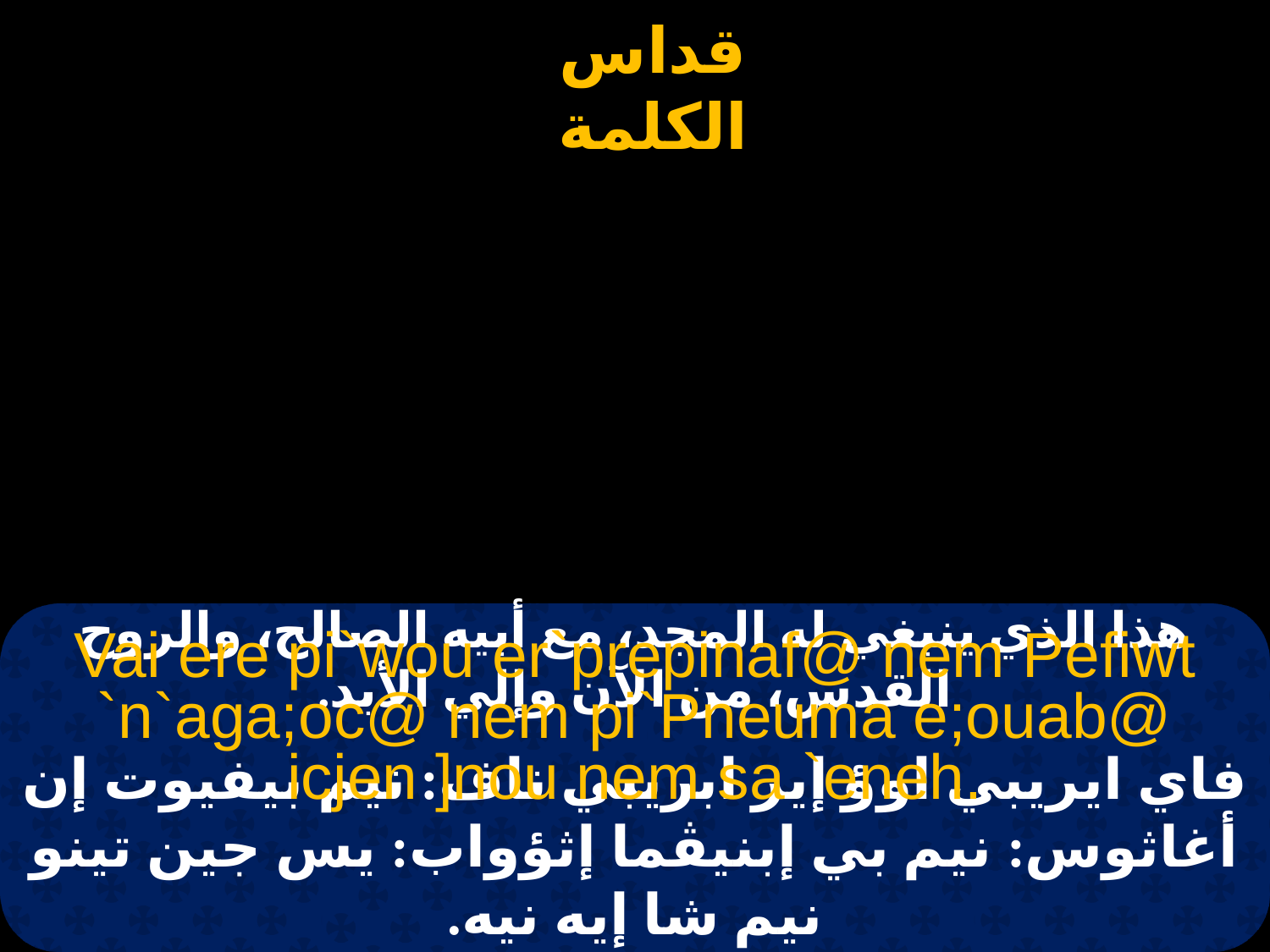

# هذا الذي ينبغي له المجد، مع أبيه الصالح، والروح القدس، من الآن وإلي الأبد.
Vai ere pi`wou er`prepinaf@ nem Pefiwt `n`aga;oc@ nem pi`Pneuma e;ouab@ icjen ]nou nem sa `eneh.
فاي ايريبي اوؤ إير ابريبي ناف: نيم بيفيوت إن أغاثوس: نيم بي إبنيڤما إثؤواب: يس جين تينو نيم شا إيه نيه.